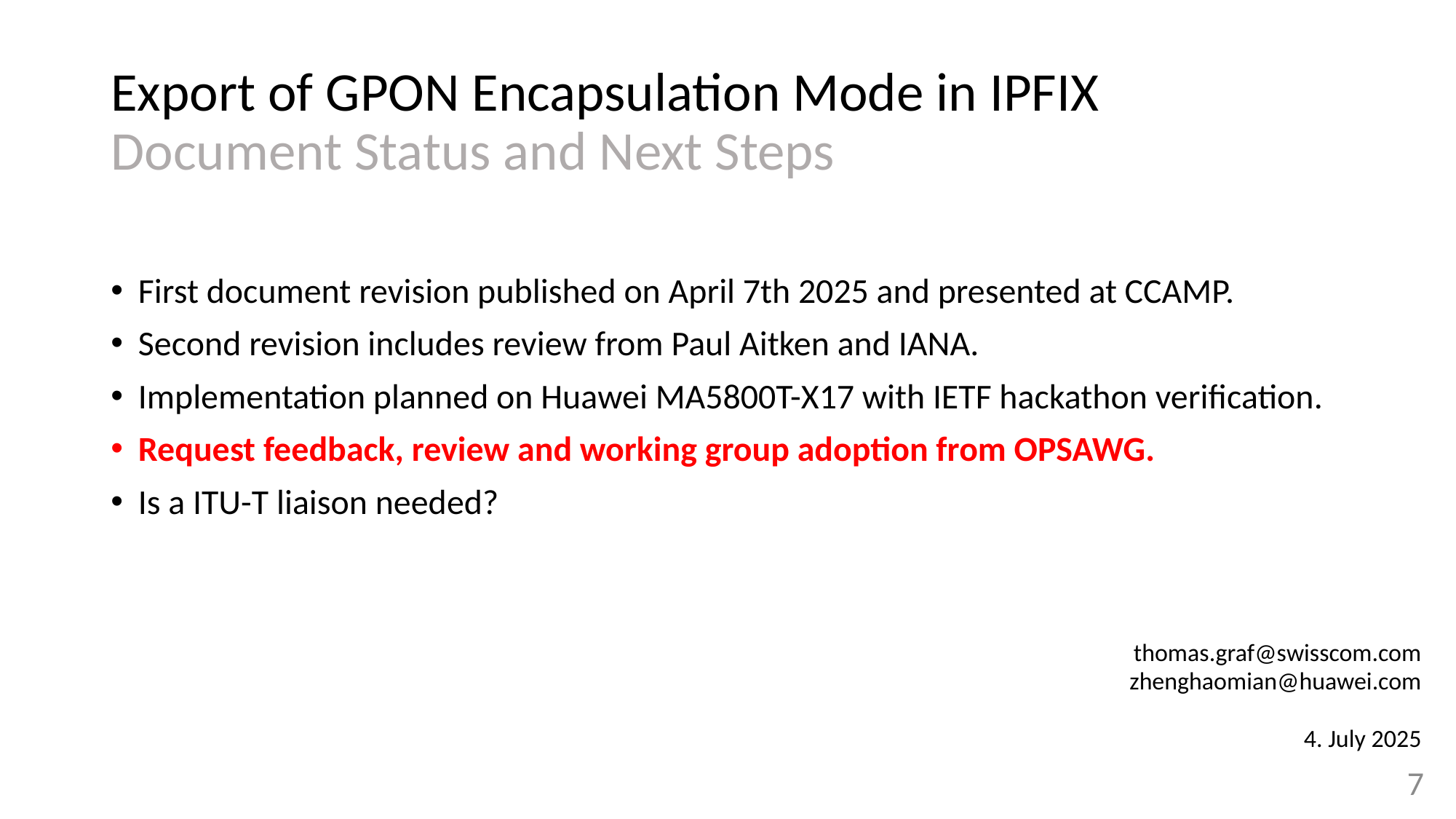

# Export of GPON Encapsulation Mode in IPFIX Document Status and Next Steps
First document revision published on April 7th 2025 and presented at CCAMP.
Second revision includes review from Paul Aitken and IANA.
Implementation planned on Huawei MA5800T-X17 with IETF hackathon verification.
Request feedback, review and working group adoption from OPSAWG.
Is a ITU-T liaison needed?
thomas.graf@swisscom.com
zhenghaomian@huawei.com

4. July 2025

7